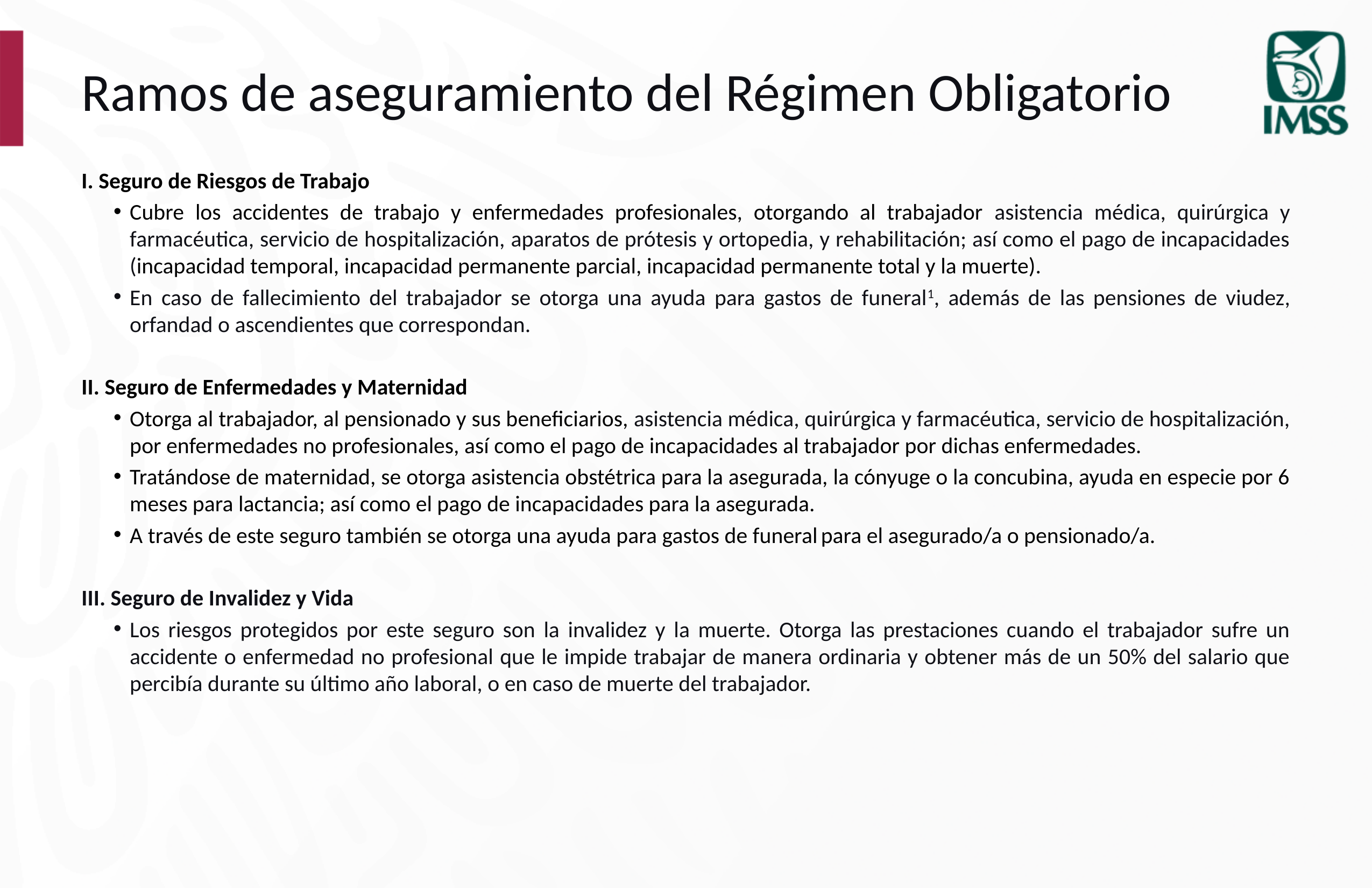

# Ramos de aseguramiento del Régimen Obligatorio
I. Seguro de Riesgos de Trabajo
Cubre los accidentes de trabajo y enfermedades profesionales, otorgando al trabajador asistencia médica, quirúrgica y farmacéutica, servicio de hospitalización, aparatos de prótesis y ortopedia, y rehabilitación; así como el pago de incapacidades (incapacidad temporal, incapacidad permanente parcial, incapacidad permanente total y la muerte).
En caso de fallecimiento del trabajador se otorga una ayuda para gastos de funeral1, además de las pensiones de viudez, orfandad o ascendientes que correspondan.

II. Seguro de Enfermedades y Maternidad
Otorga al trabajador, al pensionado y sus beneficiarios, asistencia médica, quirúrgica y farmacéutica, servicio de hospitalización, por enfermedades no profesionales, así como el pago de incapacidades al trabajador por dichas enfermedades.
Tratándose de maternidad, se otorga asistencia obstétrica para la asegurada, la cónyuge o la concubina, ayuda en especie por 6 meses para lactancia; así como el pago de incapacidades para la asegurada.
A través de este seguro también se otorga una ayuda para gastos de funeral para el asegurado/a o pensionado/a.

III. Seguro de Invalidez y Vida
Los riesgos protegidos por este seguro son la invalidez y la muerte. Otorga las prestaciones cuando el trabajador sufre un accidente o enfermedad no profesional que le impide trabajar de manera ordinaria y obtener más de un 50% del salario que percibía durante su último año laboral, o en caso de muerte del trabajador.